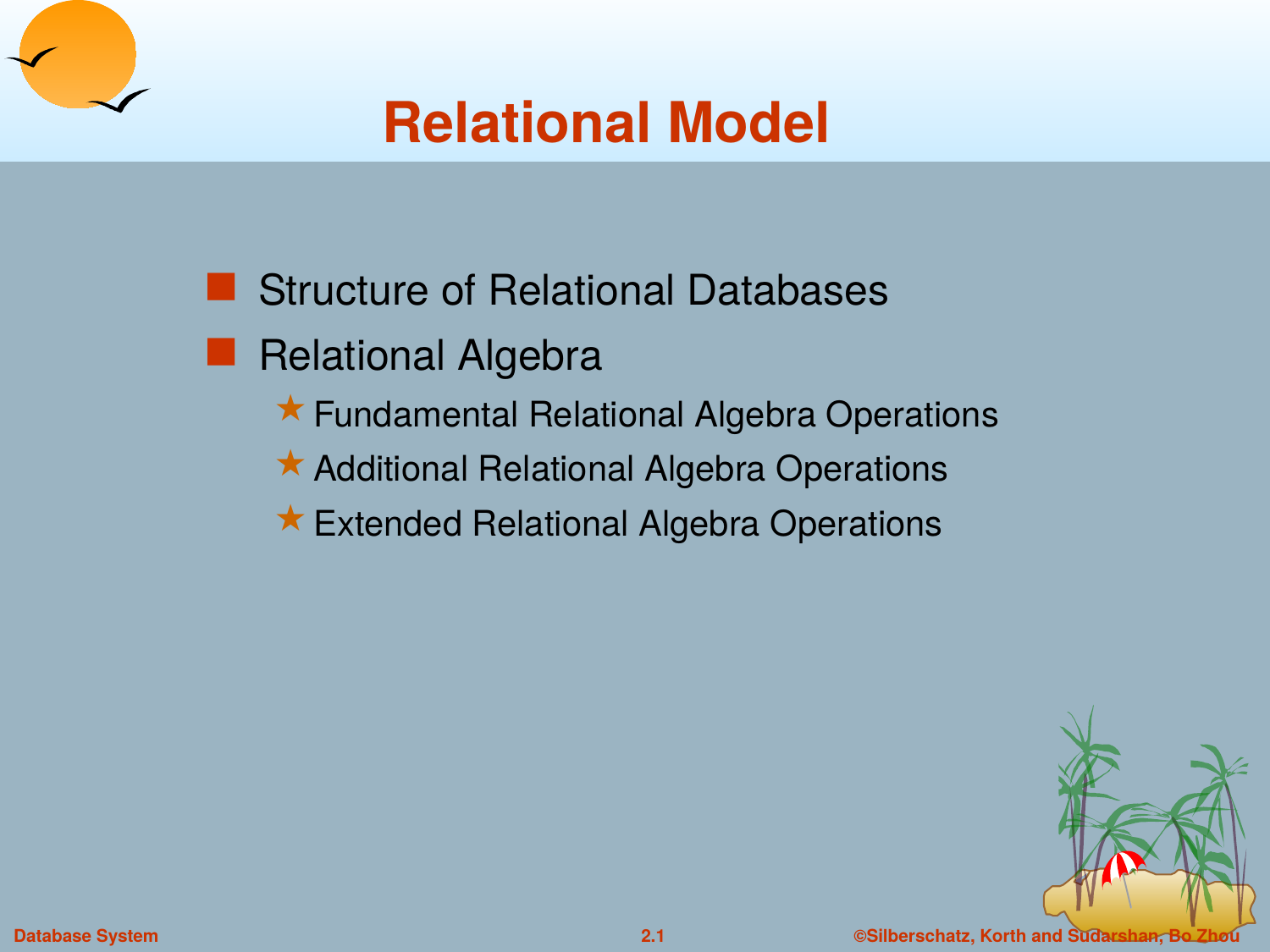

# Relational Model
Structure of Relational Databases
Relational Algebra
Fundamental Relational Algebra Operations
Additional Relational Algebra Operations
Extended Relational Algebra Operations